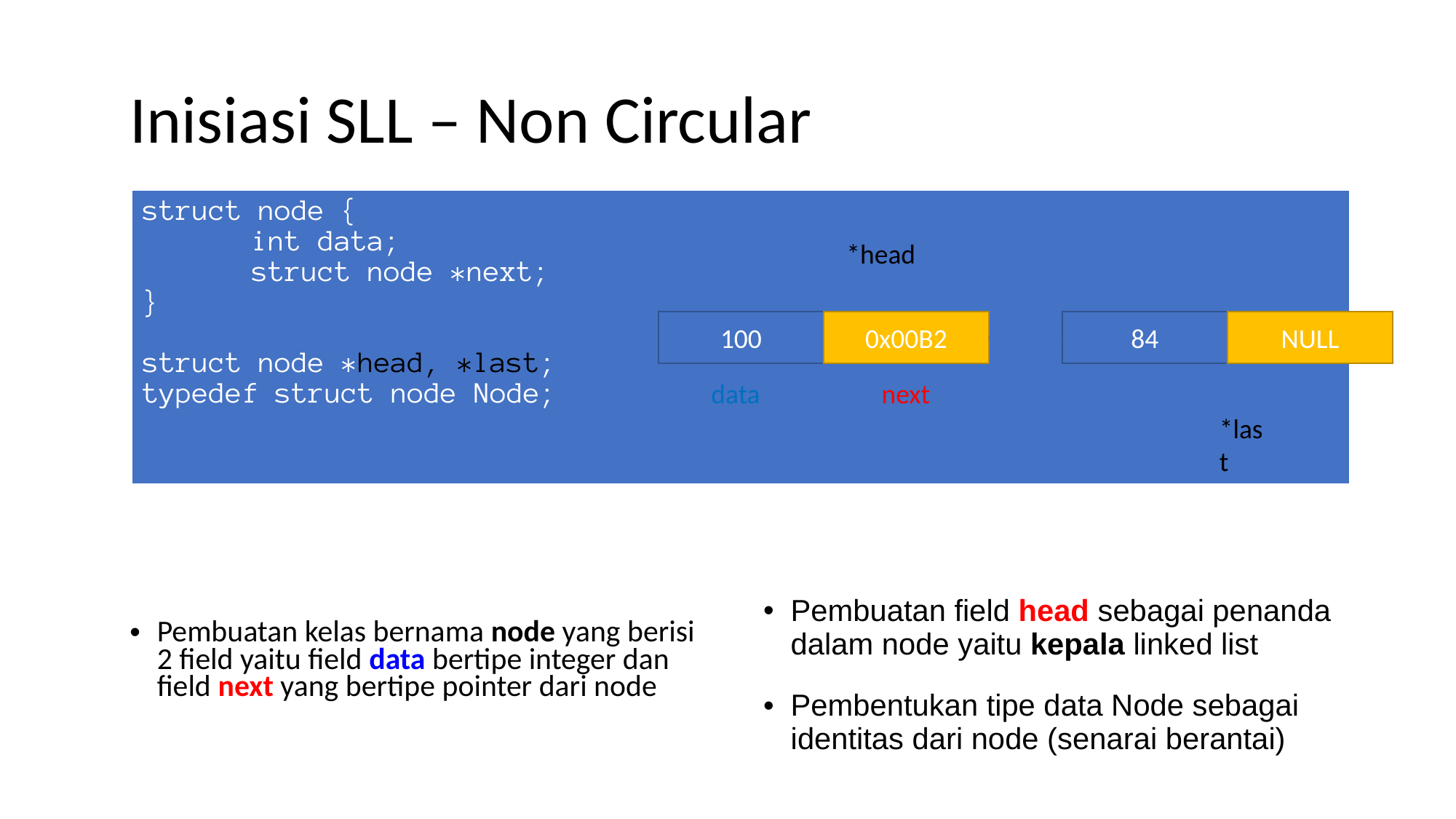

# Inisiasi SLL – Non Circular
| struct node { int data; struct node \*next; } struct node \*head, \*last; typedef struct node Node; |
| --- |
*head
100
0x00B2
84
NULL
*last
data
next
Pembuatan field head sebagai penanda dalam node yaitu kepala linked list
Pembentukan tipe data Node sebagai identitas dari node (senarai berantai)
Pembuatan kelas bernama node yang berisi 2 field yaitu field data bertipe integer dan field next yang bertipe pointer dari node